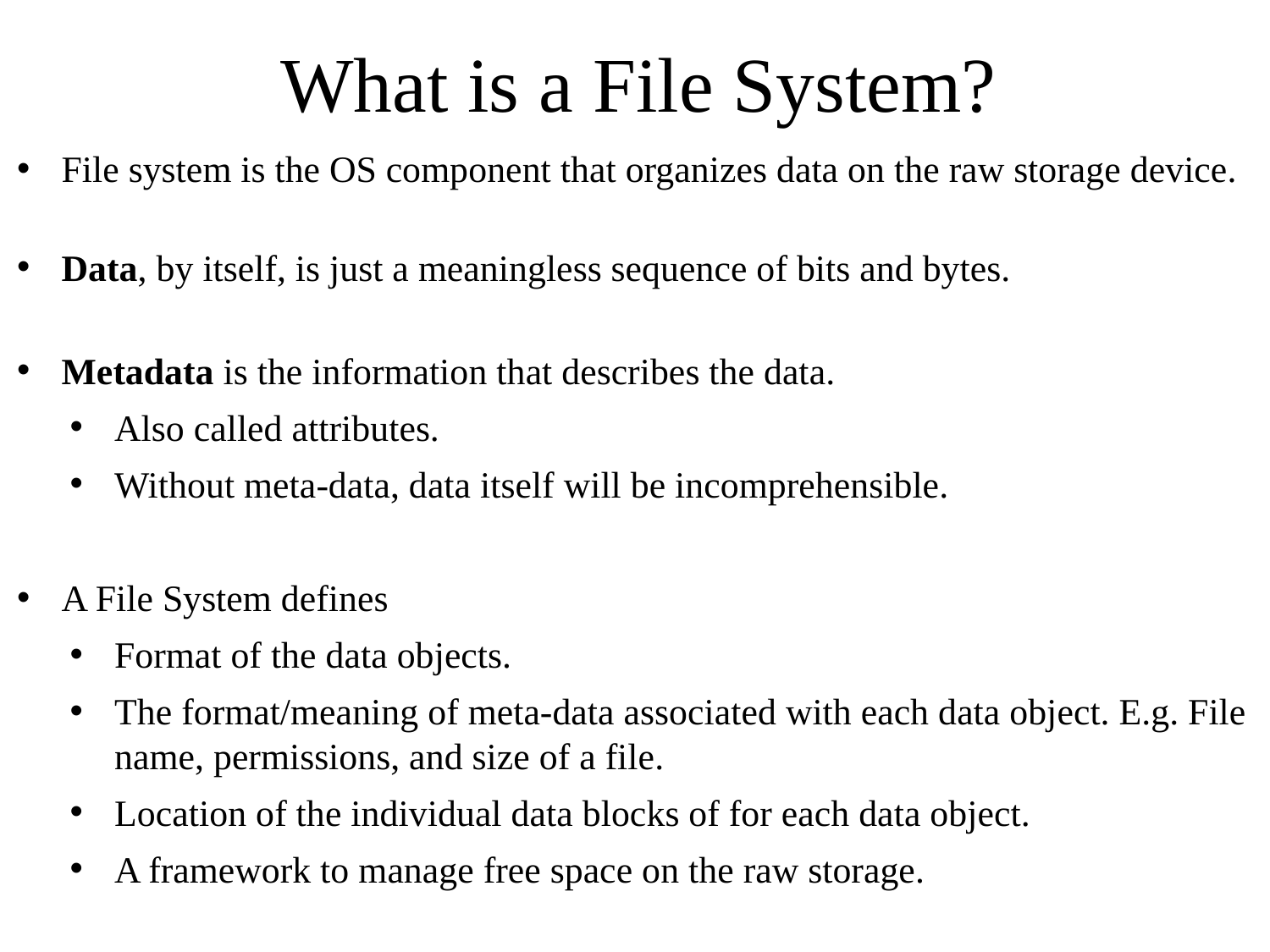

# What is a File System?
File system is the OS component that organizes data on the raw storage device.

Data, by itself, is just a meaningless sequence of bits and bytes.

Metadata is the information that describes the data.
Also called attributes.
Without meta-data, data itself will be incomprehensible.

A File System defines
Format of the data objects.
The format/meaning of meta-data associated with each data object. E.g. File name, permissions, and size of a file.
Location of the individual data blocks of for each data object.
A framework to manage free space on the raw storage.